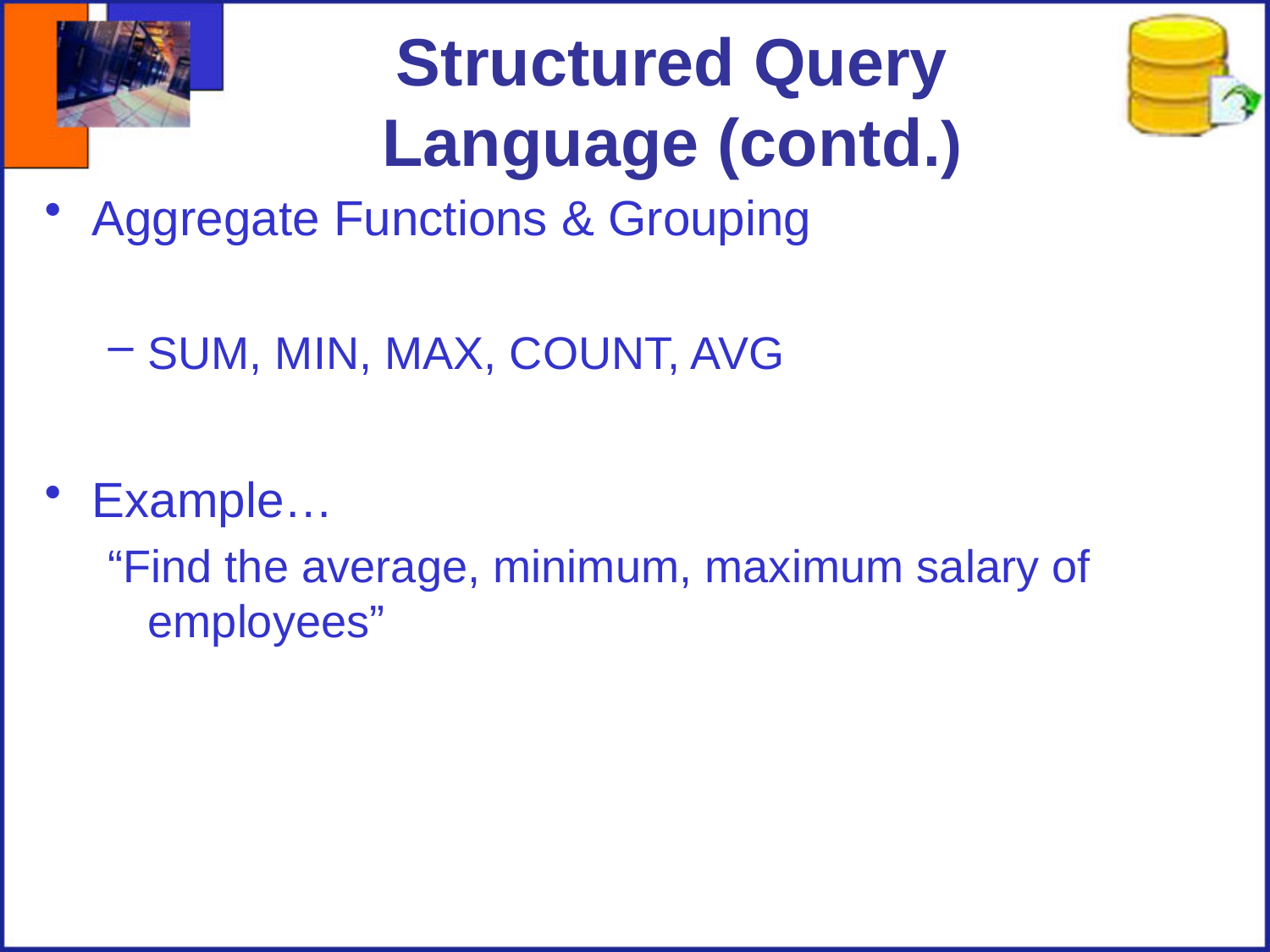

# Structured Query Language (contd.)
Aggregate Functions & Grouping

SUM, MIN, MAX, COUNT, AVG

Example…
“Find the average, minimum, maximum salary of employees”